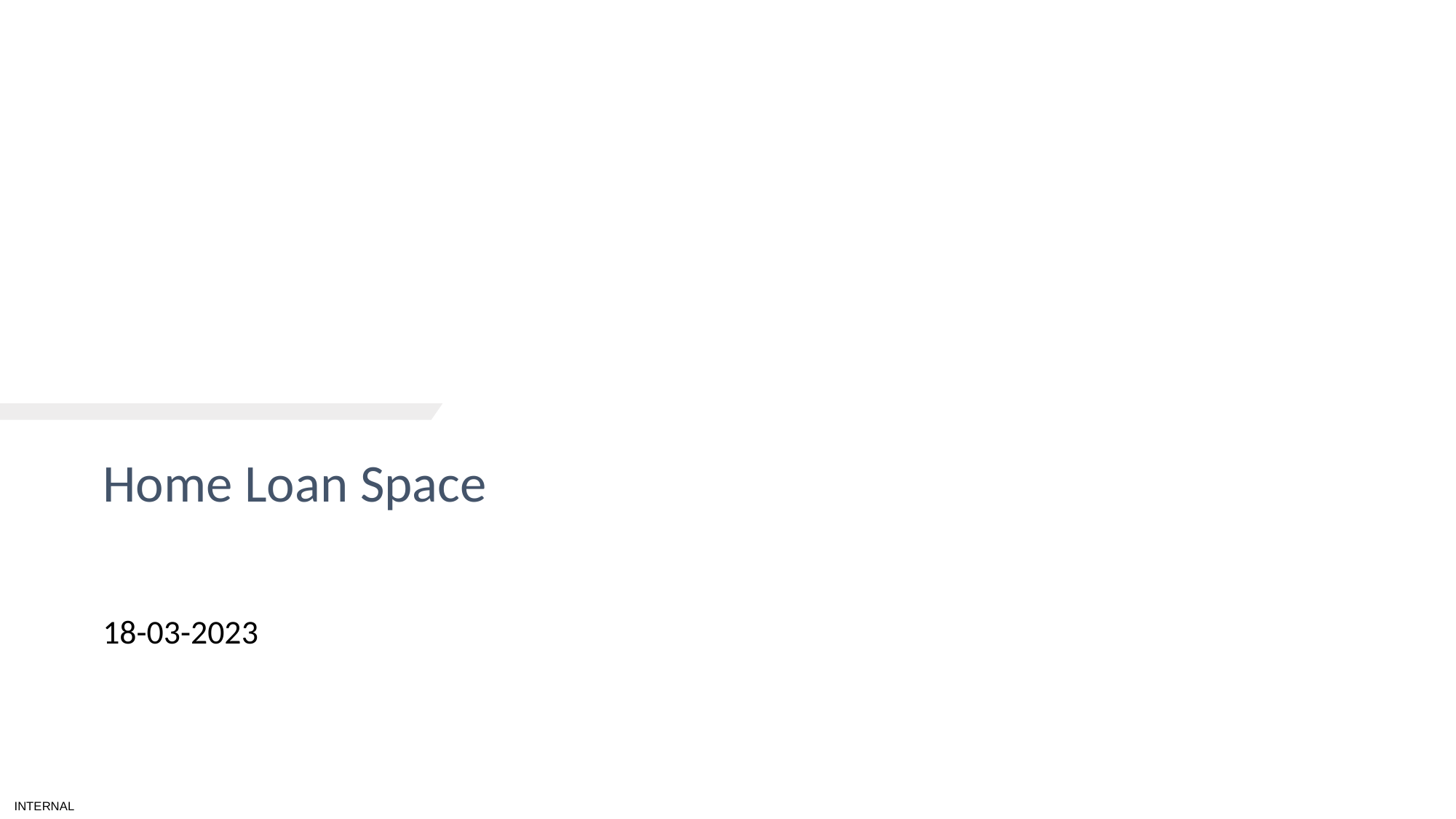

# PRESENTATION TITLE
Home Loan Space
18-03-2023